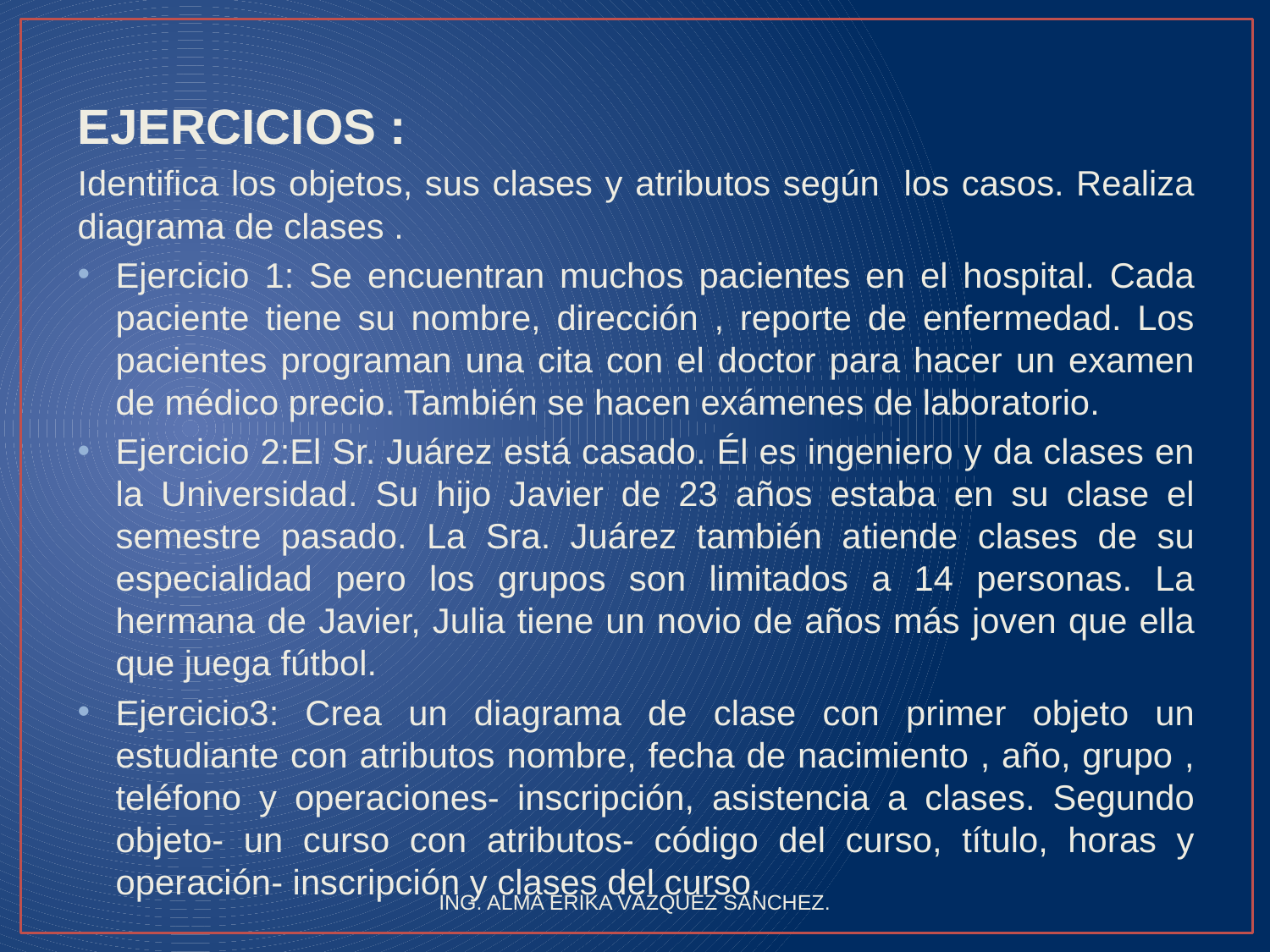

EJERCICIOS :
Identifica los objetos, sus clases y atributos según  los casos. Realiza diagrama de clases .
Ejercicio 1: Se encuentran muchos pacientes en el hospital. Cada paciente tiene su nombre, dirección , reporte de enfermedad. Los pacientes programan una cita con el doctor para hacer un examen de médico precio. También se hacen exámenes de laboratorio.
Ejercicio 2:El Sr. Juárez está casado. Él es ingeniero y da clases en la Universidad. Su hijo Javier de 23 años estaba en su clase el semestre pasado. La Sra. Juárez también atiende clases de su especialidad pero los grupos son limitados a 14 personas. La hermana de Javier, Julia tiene un novio de años más joven que ella que juega fútbol.
Ejercicio3: Crea un diagrama de clase con primer objeto un estudiante con atributos nombre, fecha de nacimiento , año, grupo , teléfono y operaciones- inscripción, asistencia a clases. Segundo objeto- un curso con atributos- código del curso, título, horas y operación- inscripción y clases del curso.
ING. ALMA ERIKA VÁZQUEZ SÁNCHEZ.